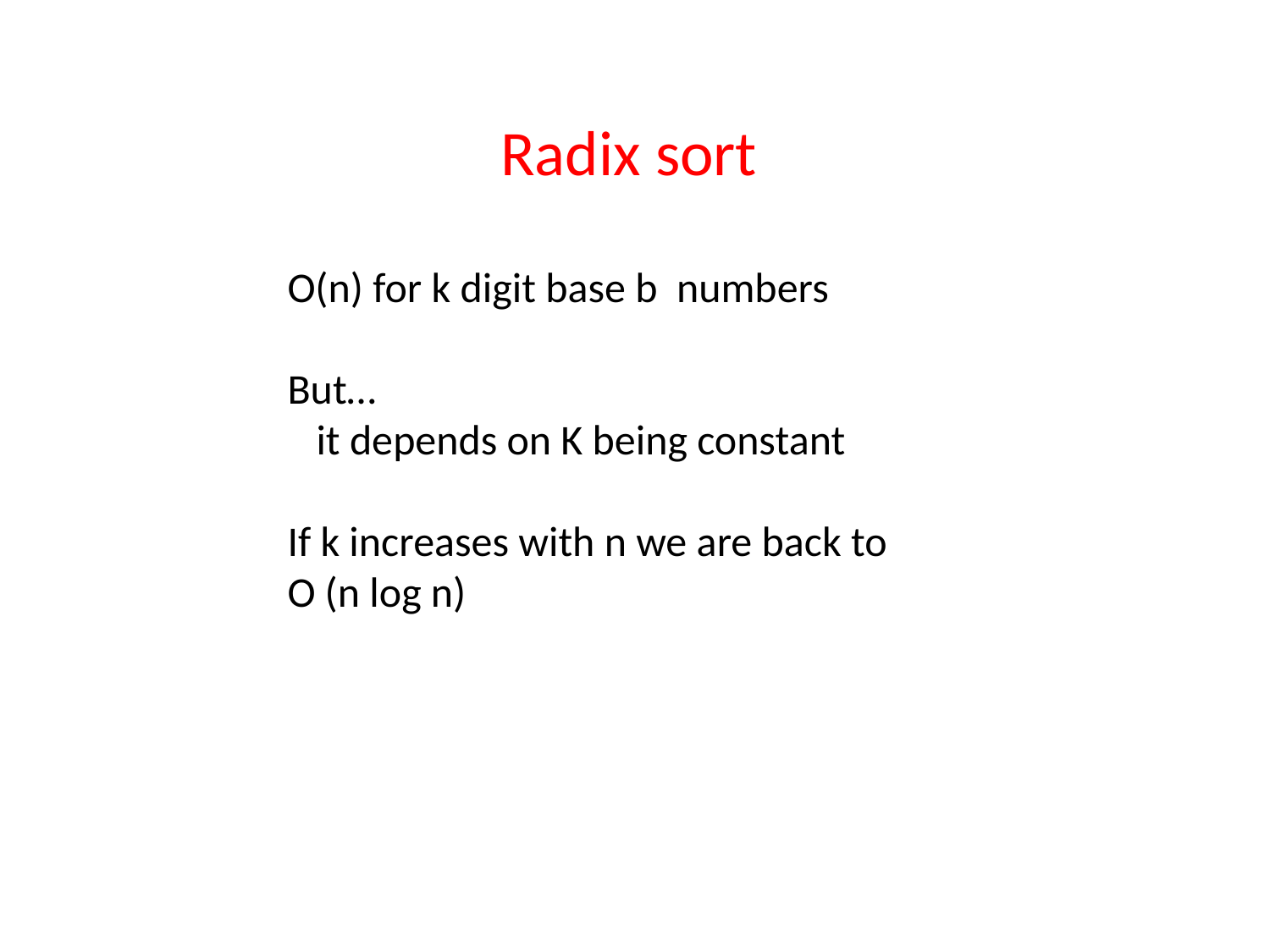

Radix sort
O(n) for k digit base b  numbers

But…
   it depends on K being constant

If k increases with n we are back to O (n log n)